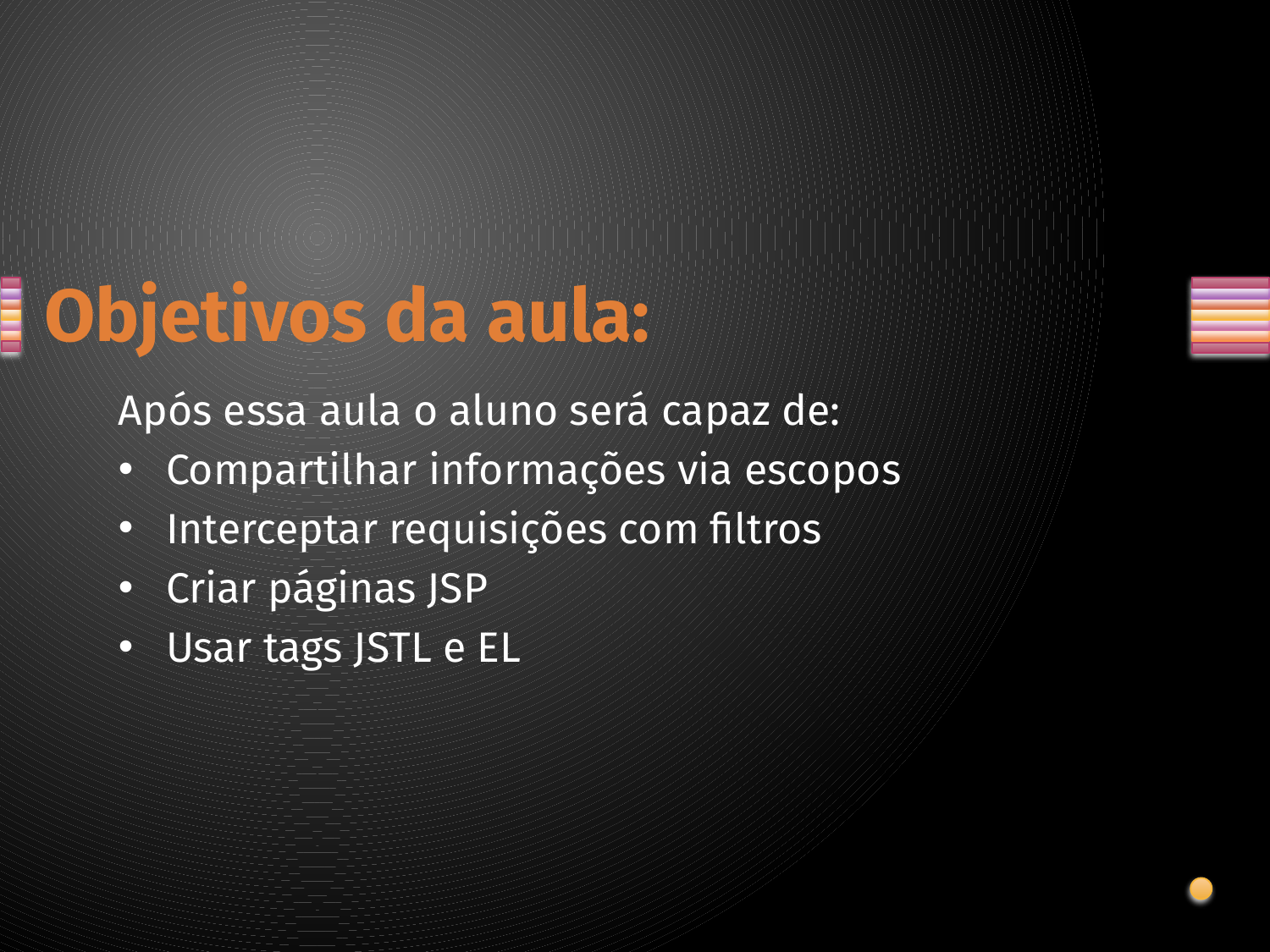

# Objetivos da aula:
Após essa aula o aluno será capaz de:
Compartilhar informações via escopos
Interceptar requisições com filtros
Criar páginas JSP
Usar tags JSTL e EL